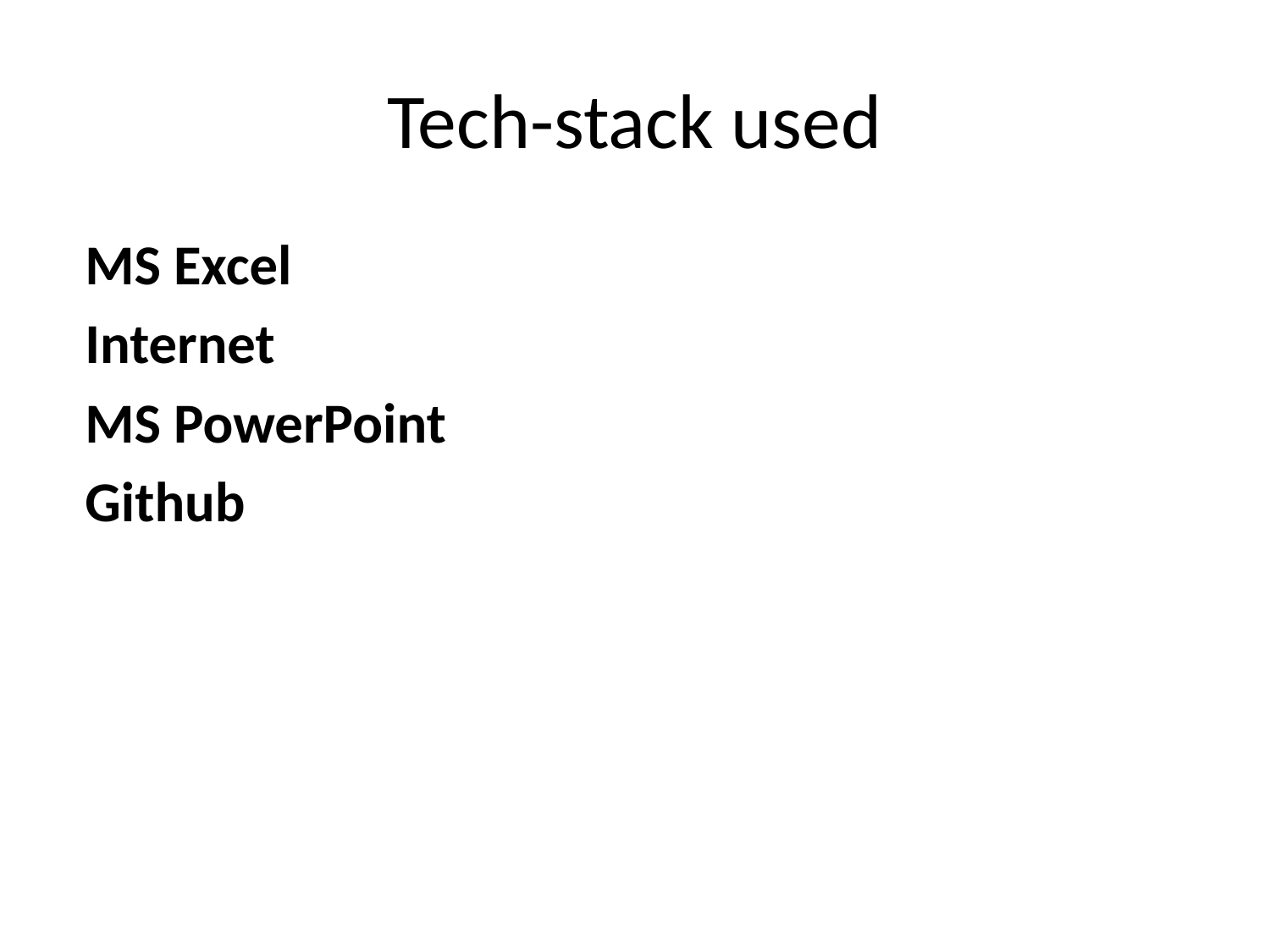

# Tech-stack used
MS Excel
Internet
MS PowerPoint
Github